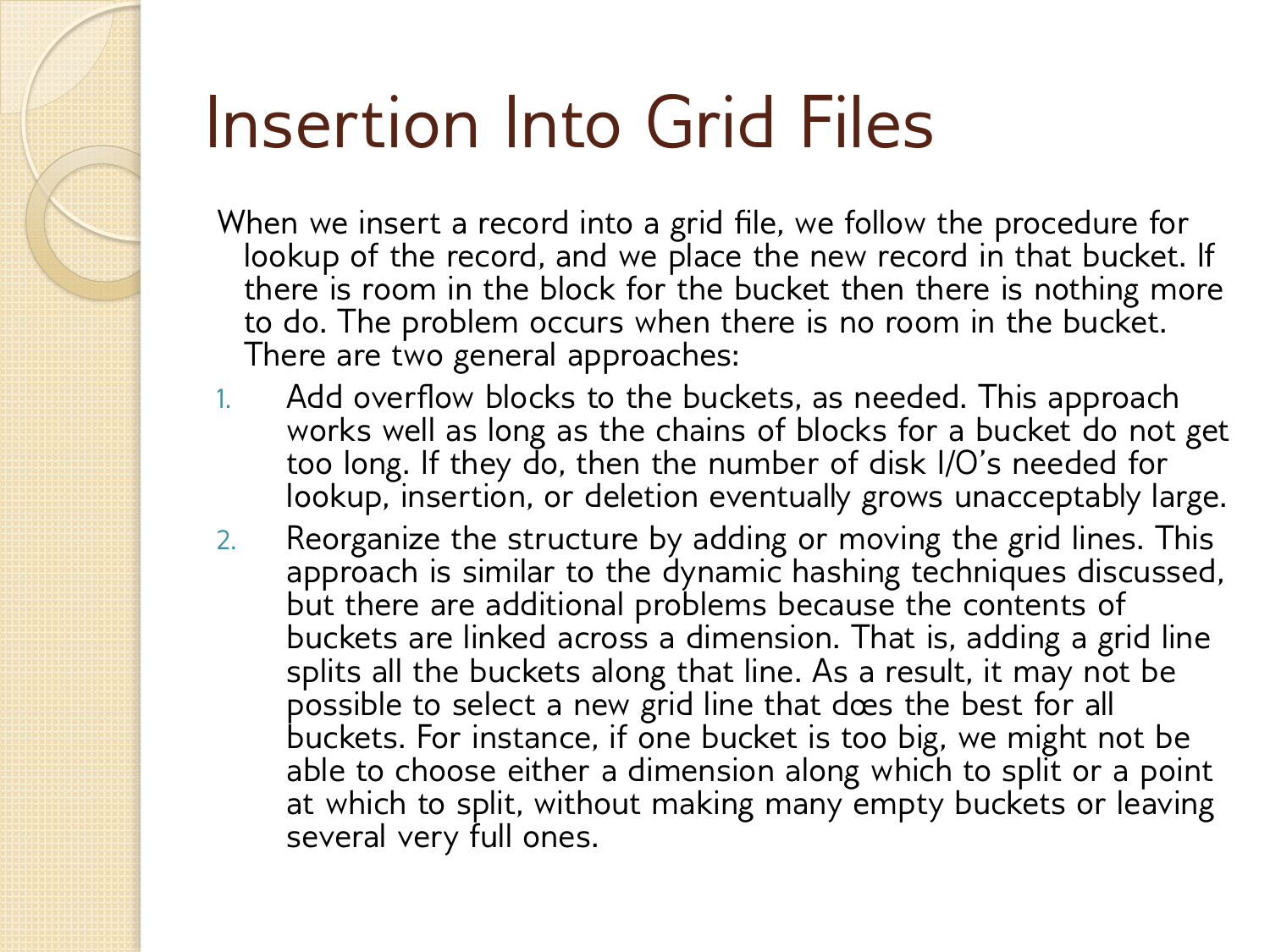

# Insertion Into Grid Files
When we insert a record into a grid file, we follow the procedure for lookup of the record, and we place the new record in that bucket. If there is room in the block for the bucket then there is nothing more to do. The problem occurs when there is no room in the bucket. There are two general approaches:
Add overflow blocks to the buckets, as needed. This approach works well as long as the chains of blocks for a bucket do not get too long. If they do, then the number of disk I/O’s needed for lookup, insertion, or deletion eventually grows unacceptably large.
Reorganize the structure by adding or moving the grid lines. This approach is similar to the dynamic hashing techniques discussed, but there are additional problems because the contents of buckets are linked across a dimension. That is, adding a grid line splits all the buckets along that line. As a result, it may not be possible to select a new grid line that does the best for all buckets. For instance, if one bucket is too big, we might not be able to choose either a dimension along which to split or a point at which to split, without making many empty buckets or leaving several very full ones.